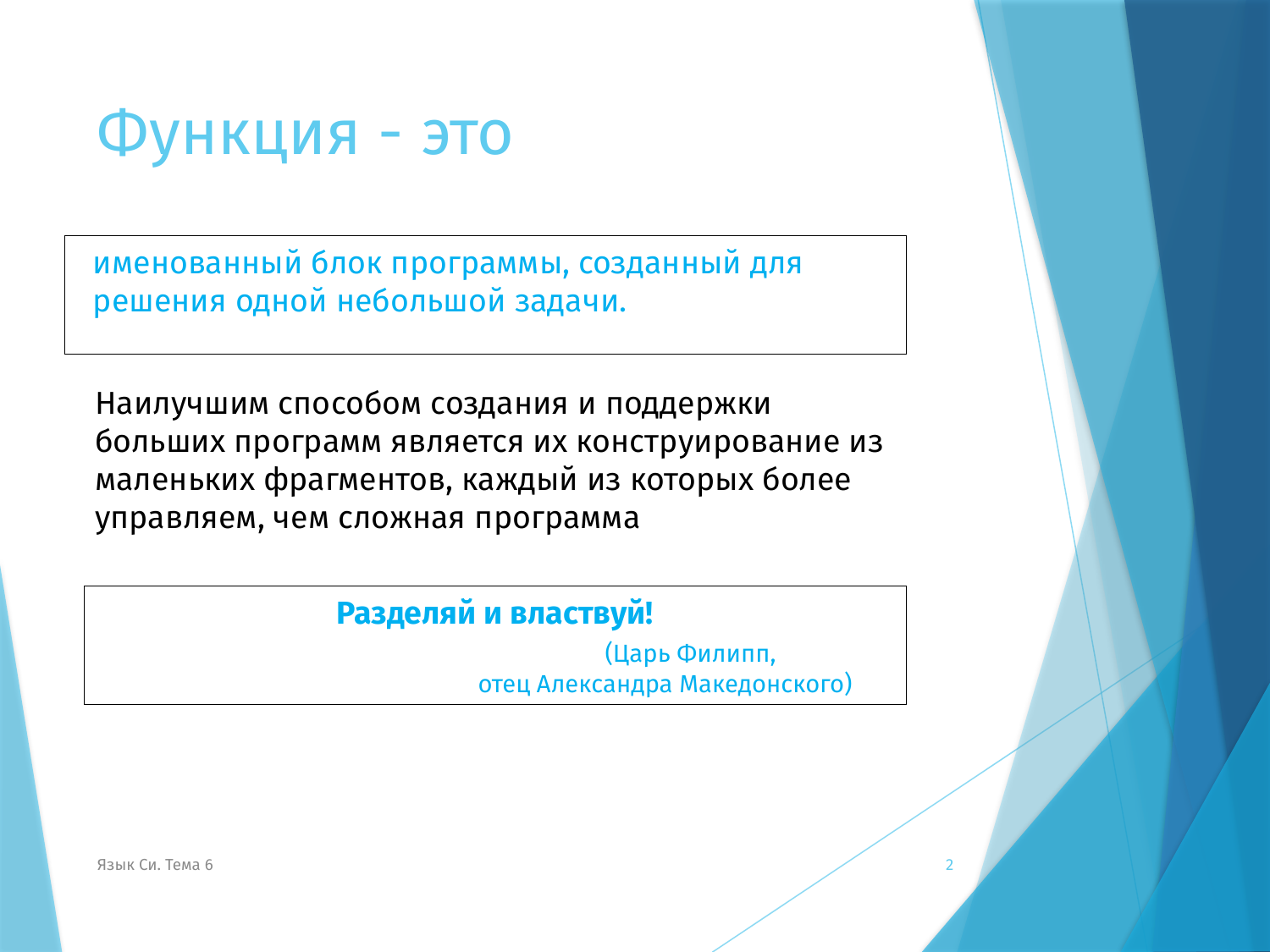

# Функция - это
именованный блок программы, созданный для решения одной небольшой задачи.

Наилучшим способом создания и поддержки больших программ является их конструирование из маленьких фрагментов, каждый из которых более управляем, чем сложная программа
Разделяй и властвуй!
				(Царь Филипп,
			отец Александра Македонского)
Язык Си. Тема 6
2